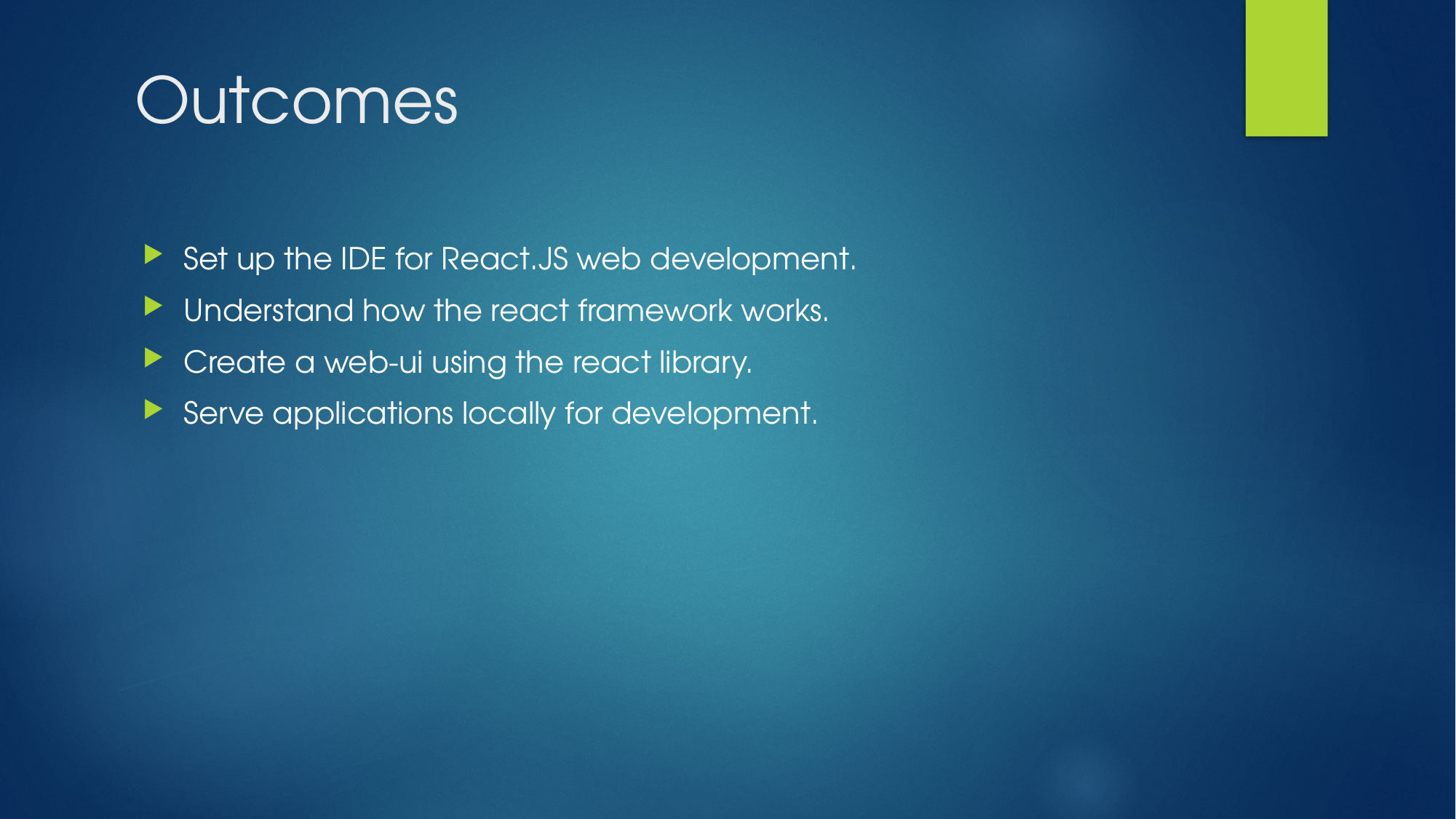

# Outcomes
Set up the IDE for React.JS web development.
Understand how the react framework works.
Create a web-ui using the react library.
Serve applications locally for development.